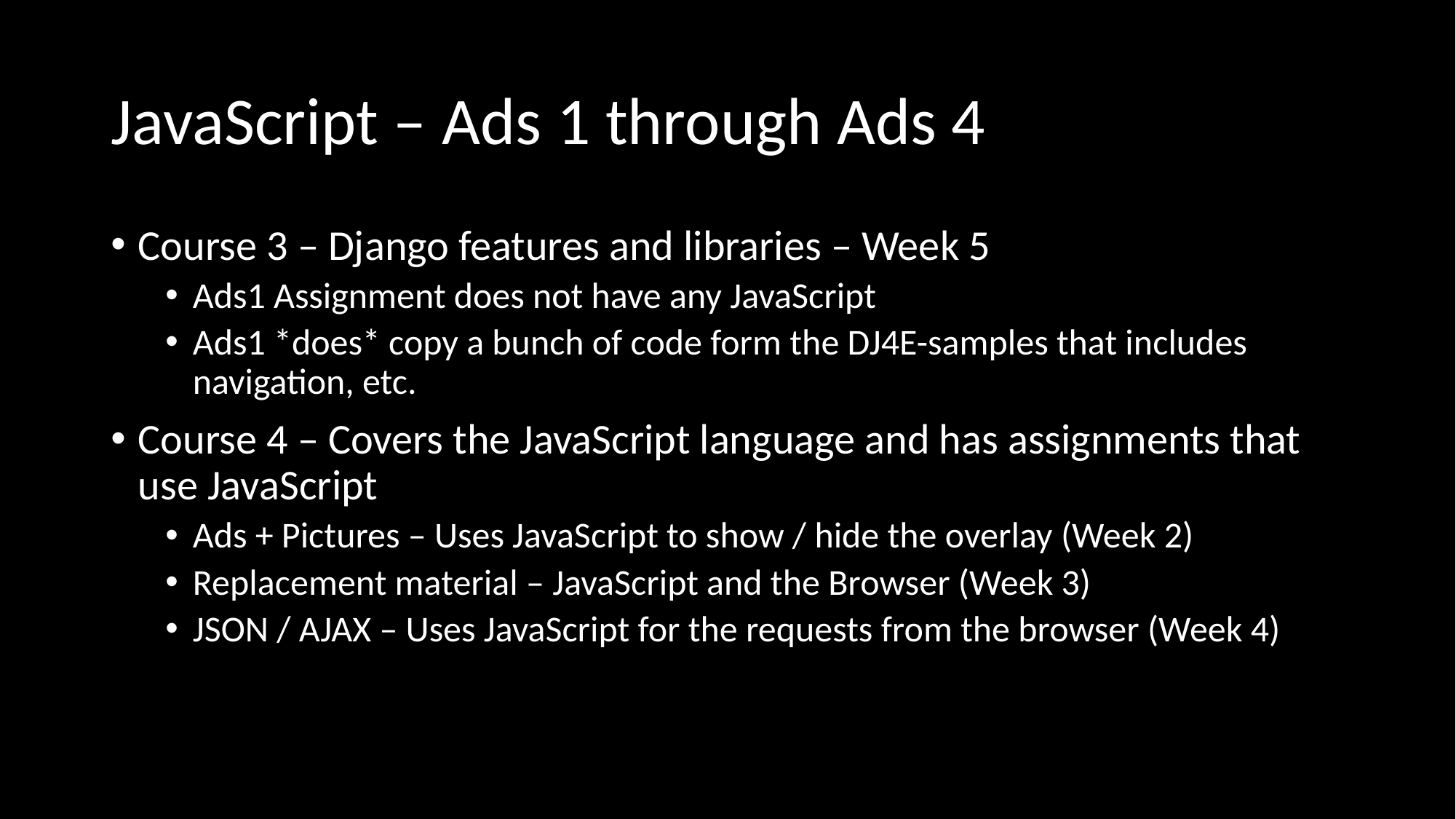

# JavaScript – Ads 1 through Ads 4
Course 3 – Django features and libraries – Week 5
Ads1 Assignment does not have any JavaScript
Ads1 *does* copy a bunch of code form the DJ4E-samples that includes navigation, etc.
Course 4 – Covers the JavaScript language and has assignments that use JavaScript
Ads + Pictures – Uses JavaScript to show / hide the overlay (Week 2)
Replacement material – JavaScript and the Browser (Week 3)
JSON / AJAX – Uses JavaScript for the requests from the browser (Week 4)